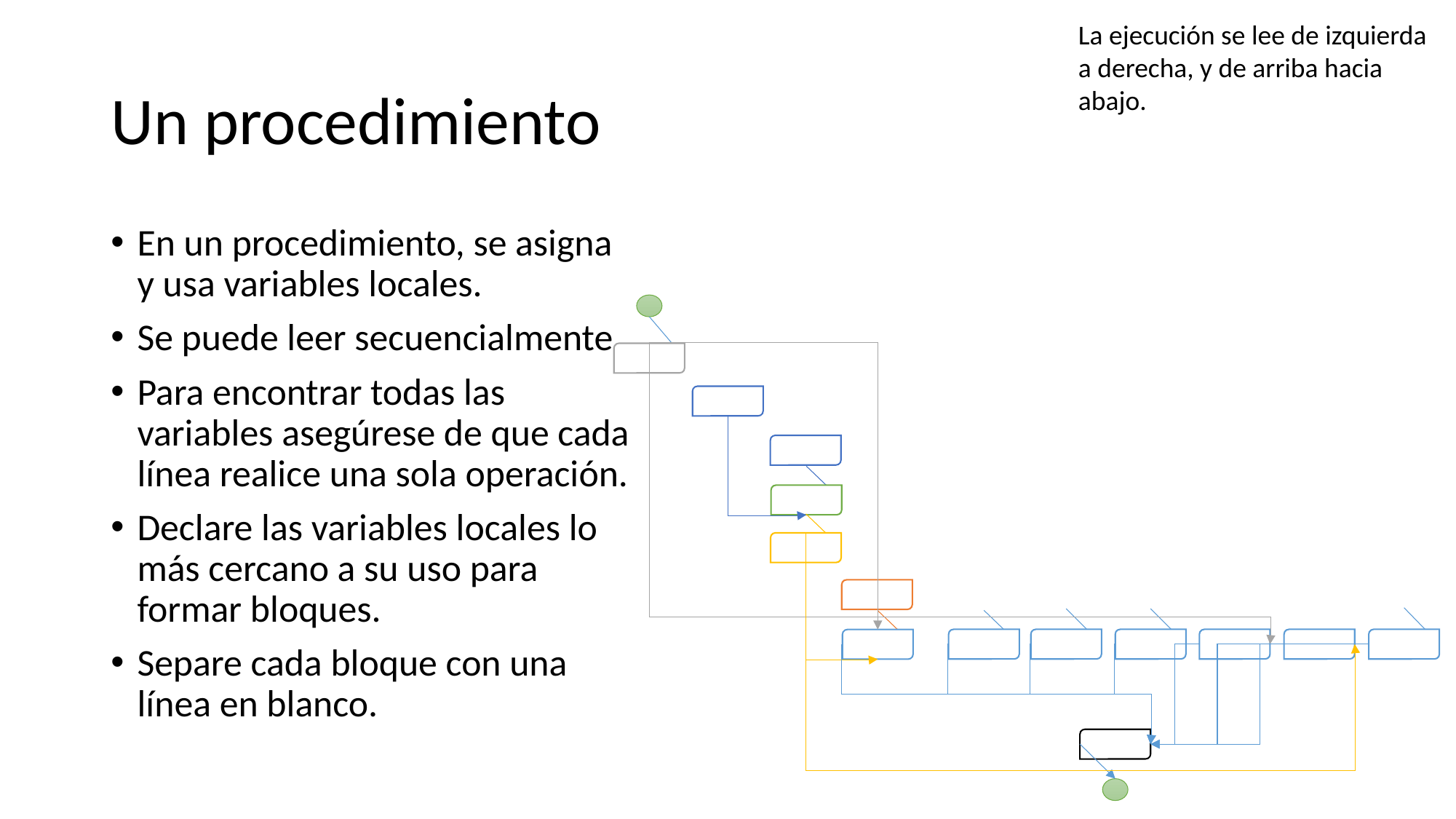

La ejecución se lee de izquierda a derecha, y de arriba hacia abajo.
# Un procedimiento
En un procedimiento, se asigna y usa variables locales.
Se puede leer secuencialmente.
Para encontrar todas las variables asegúrese de que cada línea realice una sola operación.
Declare las variables locales lo más cercano a su uso para formar bloques.
Separe cada bloque con una línea en blanco.